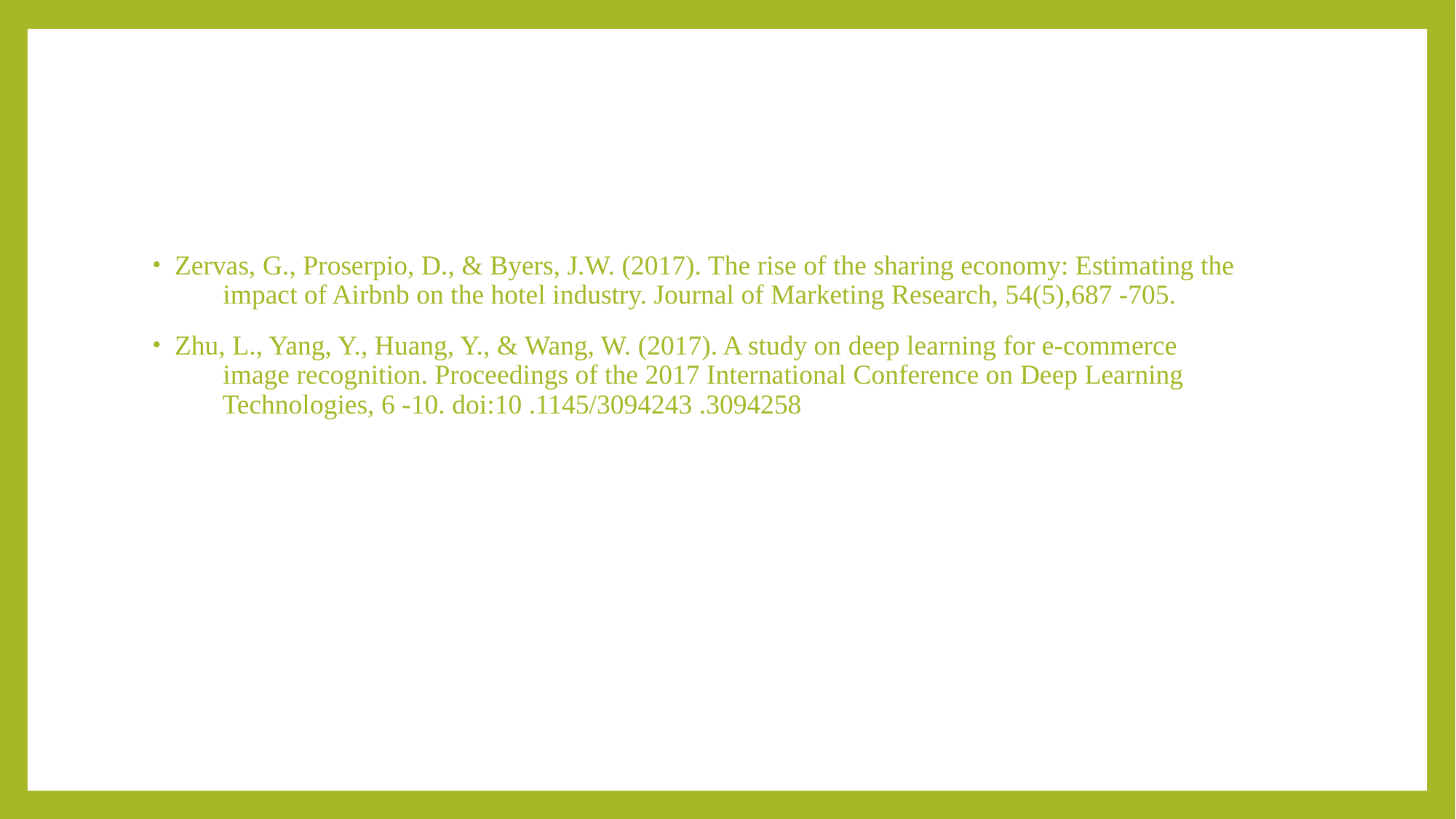

#
Zervas, G., Proserpio, D., & Byers, J.W. (2017). The rise of the sharing economy: Estimating the
       impact of Airbnb on the hotel industry. Journal of Marketing Research, 54(5),687 -705.
Zhu, L., Yang, Y., Huang, Y., & Wang, W. (2017). A study on deep learning for e-commerce
       image recognition. Proceedings of the 2017 International Conference on Deep Learning
       Technologies, 6 -10. doi:10 .1145/3094243 .3094258